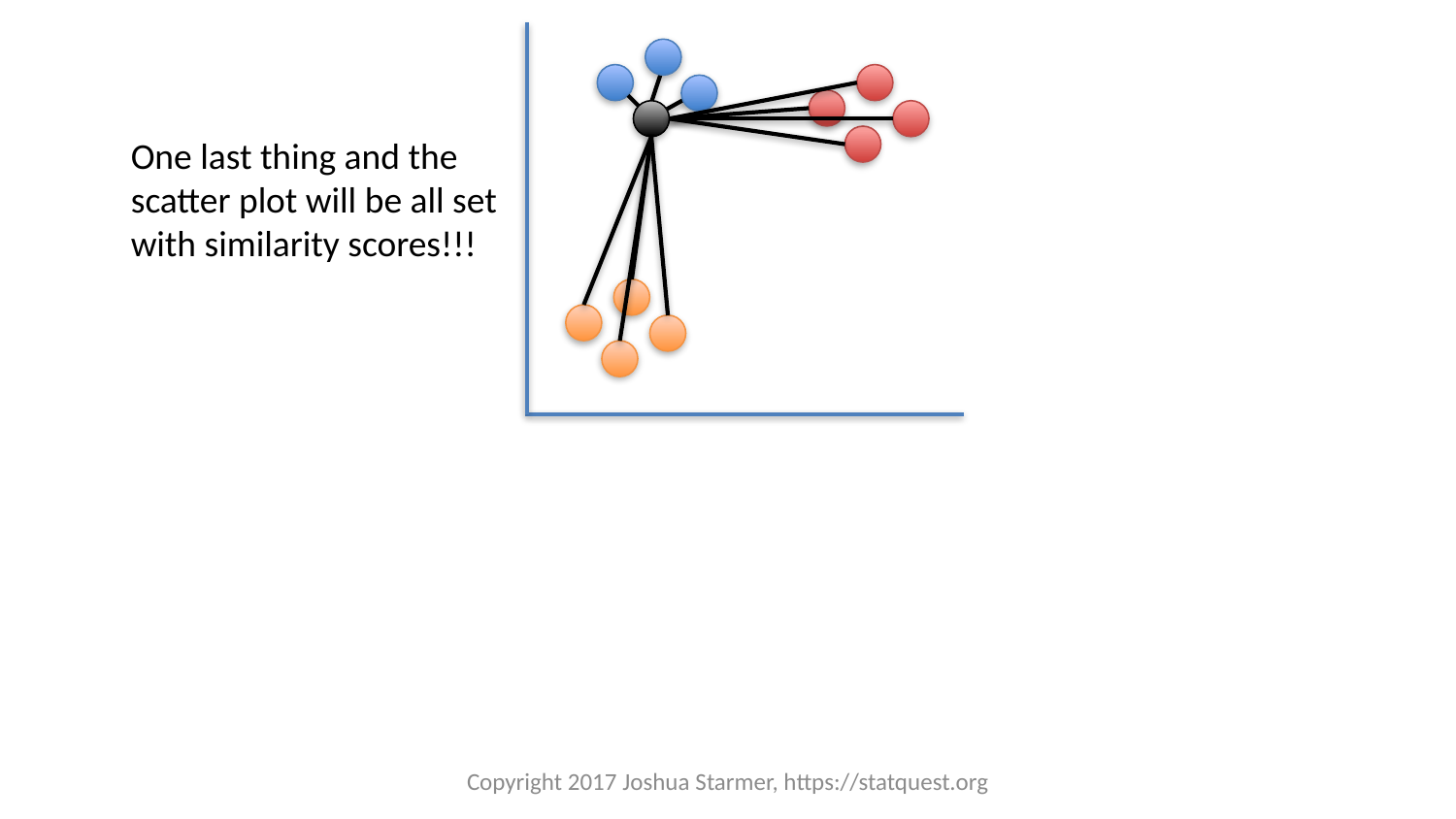

One last thing and the scatter plot will be all set with similarity scores!!!
Copyright 2017 Joshua Starmer, https://statquest.org